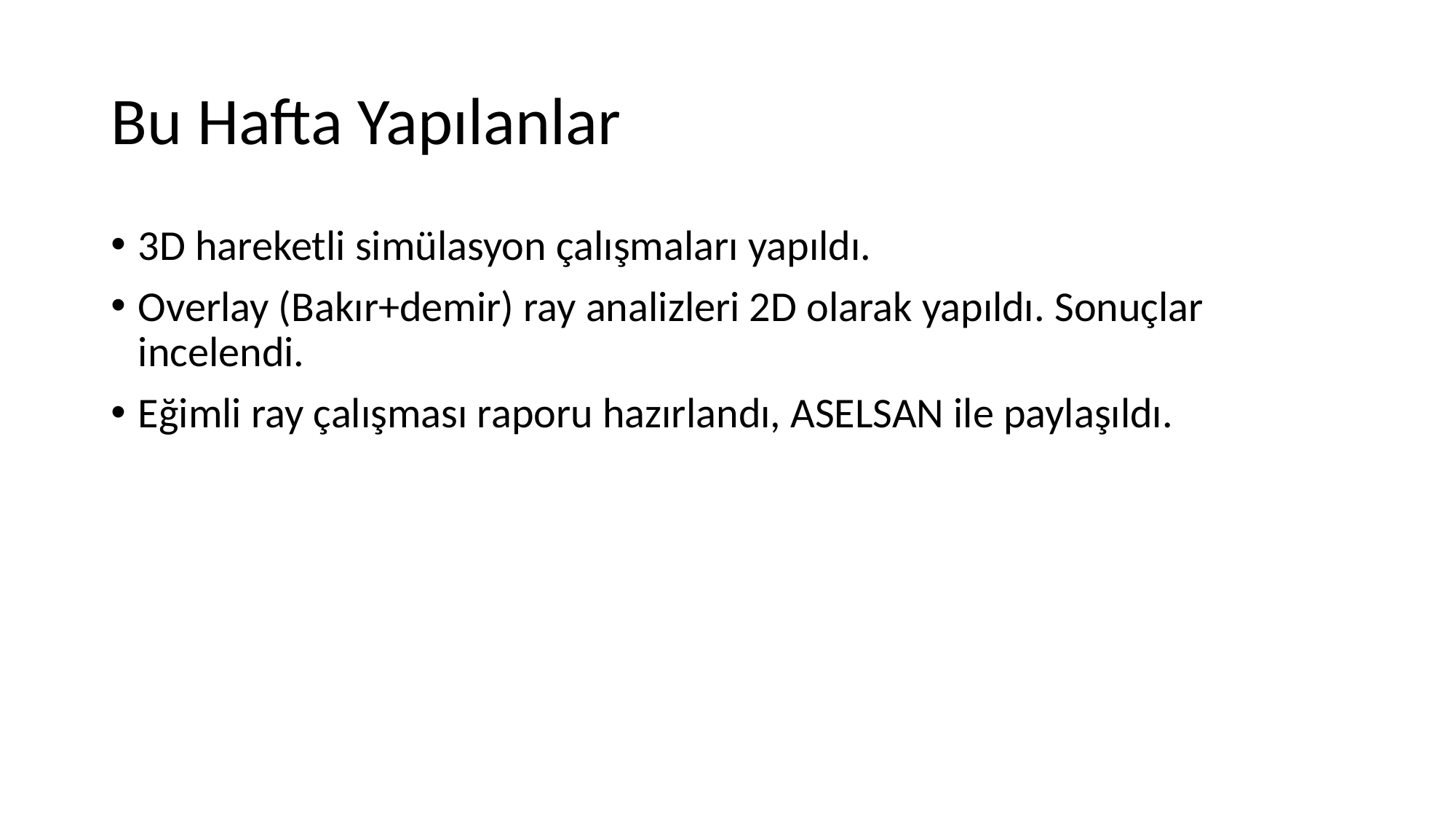

# Bu Hafta Yapılanlar
3D hareketli simülasyon çalışmaları yapıldı.
Overlay (Bakır+demir) ray analizleri 2D olarak yapıldı. Sonuçlar incelendi.
Eğimli ray çalışması raporu hazırlandı, ASELSAN ile paylaşıldı.